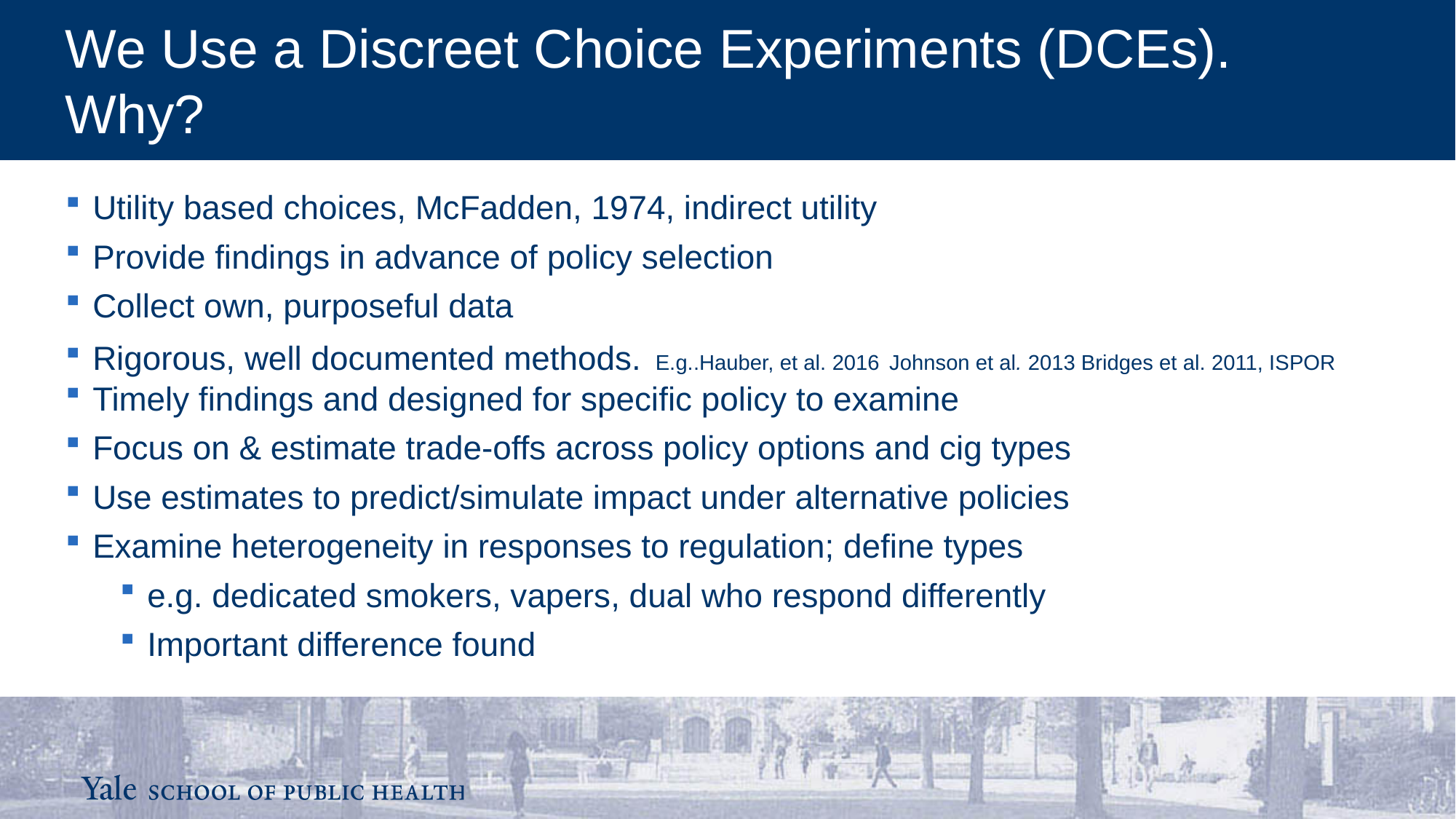

We Use a Discreet Choice Experiments (DCEs).
Why?

Utility based choices, McFadden, 1974, indirect utility
Provide findings in advance of policy selection
Collect own, purposeful data
Rigorous, well documented methods.  E.g..Hauber, et al. 2016  Johnson et al. 2013 Bridges et al. 2011, ISPOR
Timely findings and designed for specific policy to examine
Focus on & estimate trade-offs across policy options and cig types
Use estimates to predict/simulate impact under alternative policies
Examine heterogeneity in responses to regulation; define types
e.g. dedicated smokers, vapers, dual who respond differently
Important difference found